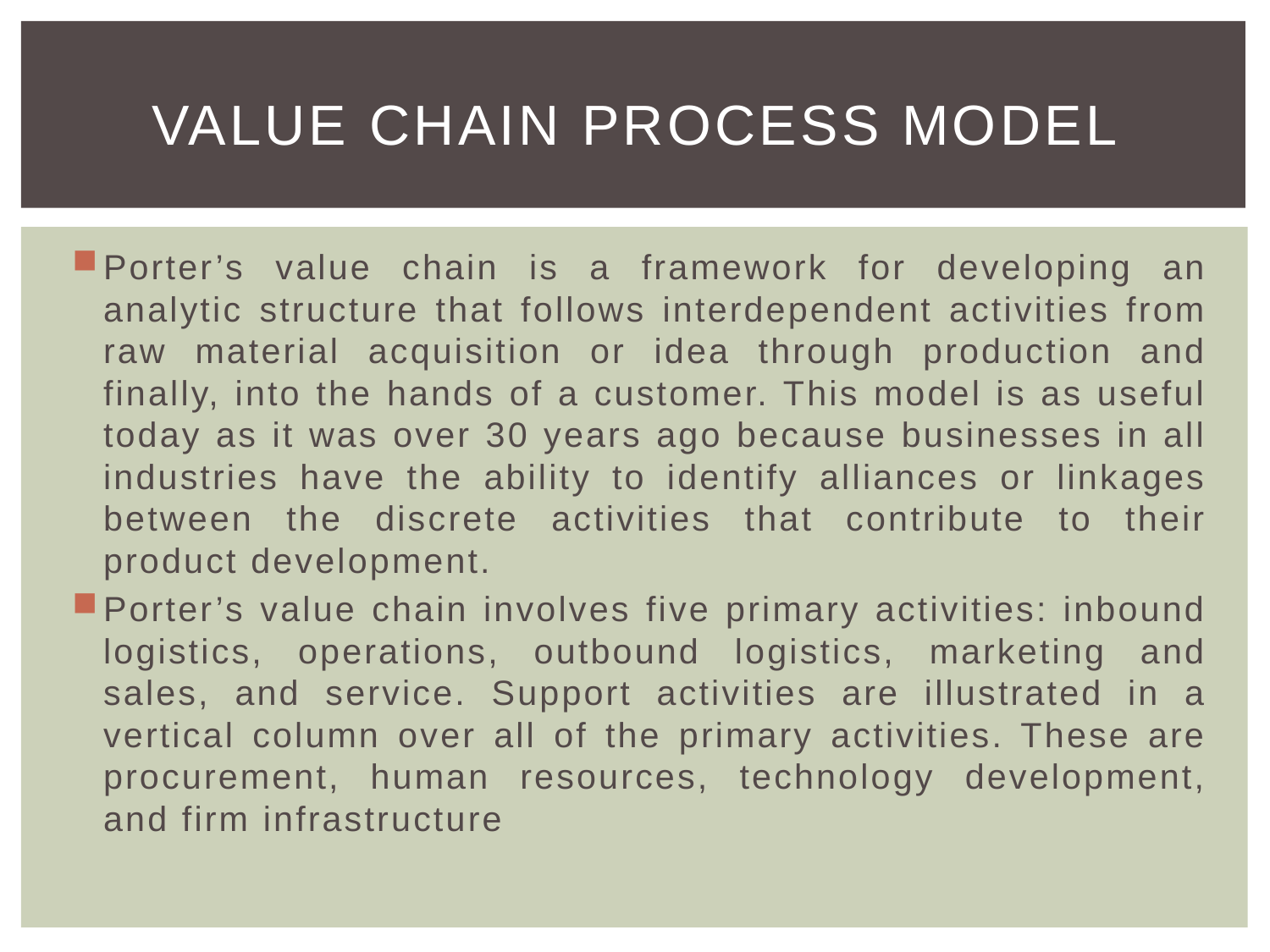

# Value chain process model
Porter’s value chain is a framework for developing an analytic structure that follows interdependent activities from raw material acquisition or idea through production and finally, into the hands of a customer. This model is as useful today as it was over 30 years ago because businesses in all industries have the ability to identify alliances or linkages between the discrete activities that contribute to their product development.
Porter’s value chain involves five primary activities: inbound logistics, operations, outbound logistics, marketing and sales, and service. Support activities are illustrated in a vertical column over all of the primary activities. These are procurement, human resources, technology development, and firm infrastructure